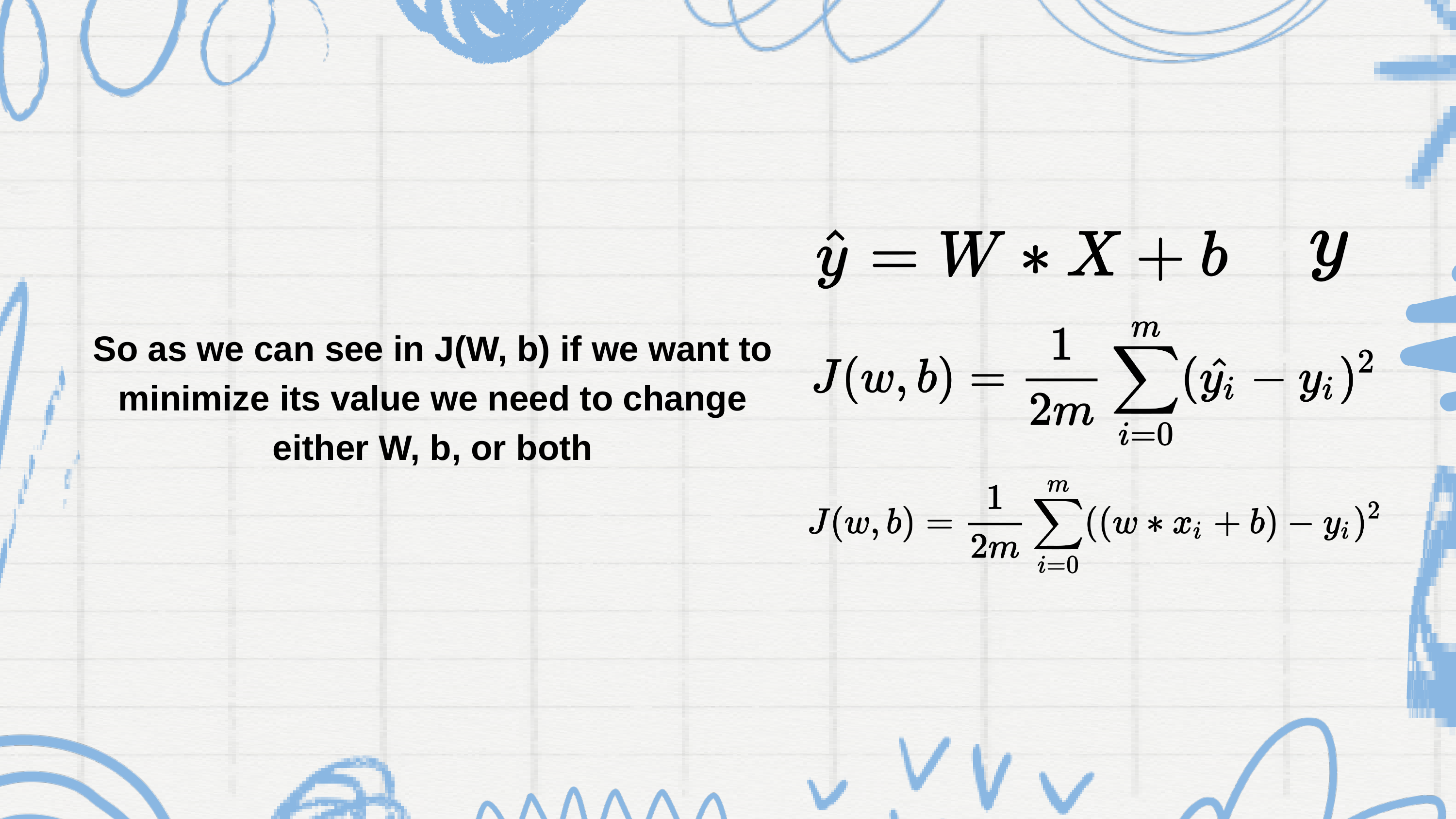

So as we can see in J(W, b) if we want to minimize its value we need to change either W, b, or both